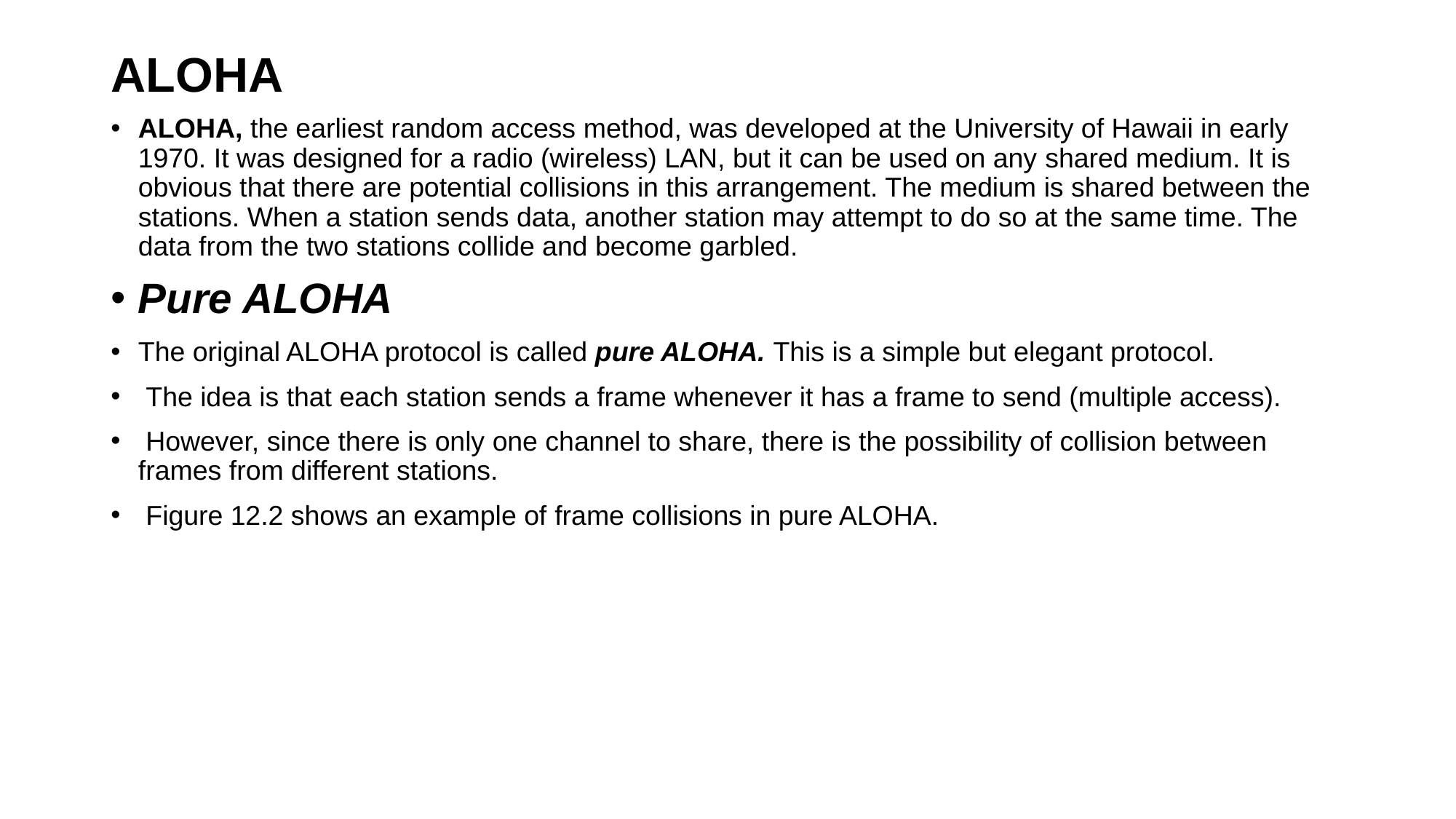

# ALOHA
ALOHA, the earliest random access method, was developed at the University of Hawaii in early 1970. It was designed for a radio (wireless) LAN, but it can be used on any shared medium. It is obvious that there are potential collisions in this arrangement. The medium is shared between the stations. When a station sends data, another station may attempt to do so at the same time. The data from the two stations collide and become garbled.
Pure ALOHA
The original ALOHA protocol is called pure ALOHA. This is a simple but elegant protocol.
 The idea is that each station sends a frame whenever it has a frame to send (multiple access).
 However, since there is only one channel to share, there is the possibility of collision between frames from different stations.
 Figure 12.2 shows an example of frame collisions in pure ALOHA.